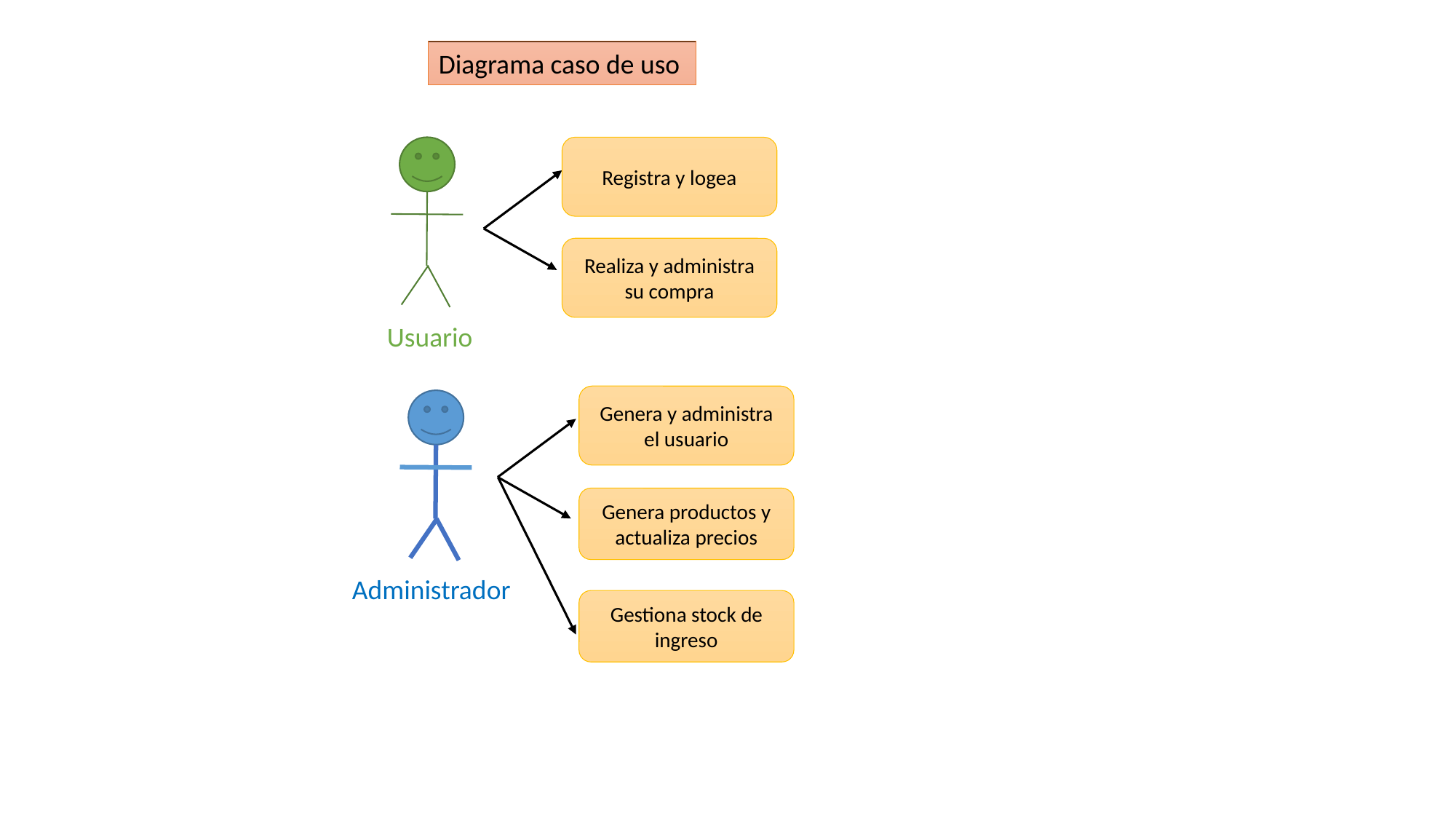

Diagrama caso de uso

Usuario
Registra y logea
Realiza y administra su compra
Genera y administra el usuario

Administrador
Genera productos y actualiza precios
Gestiona stock de ingreso